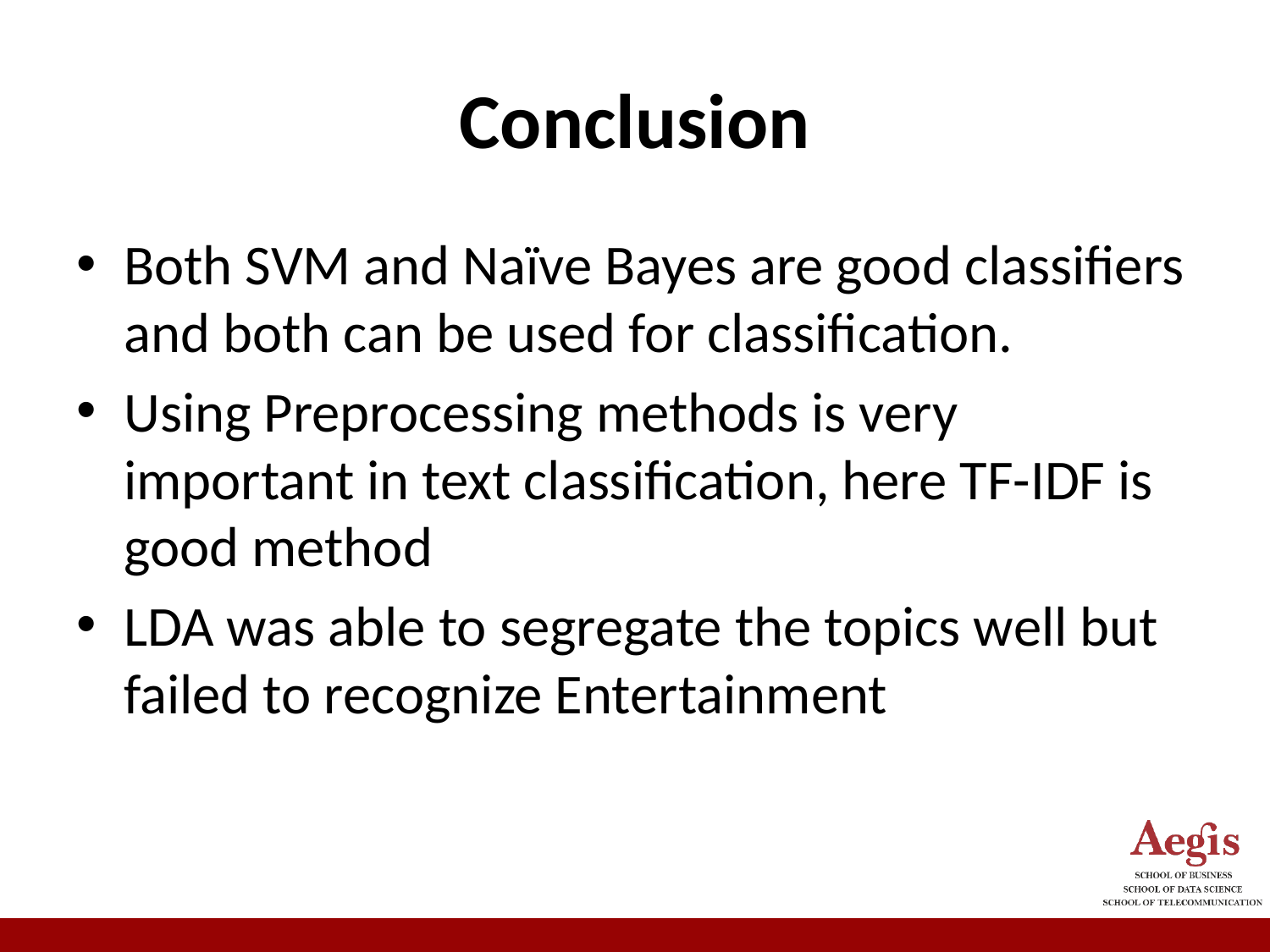

# Conclusion
Both SVM and Naïve Bayes are good classifiers and both can be used for classification.
Using Preprocessing methods is very important in text classification, here TF-IDF is good method
LDA was able to segregate the topics well but failed to recognize Entertainment